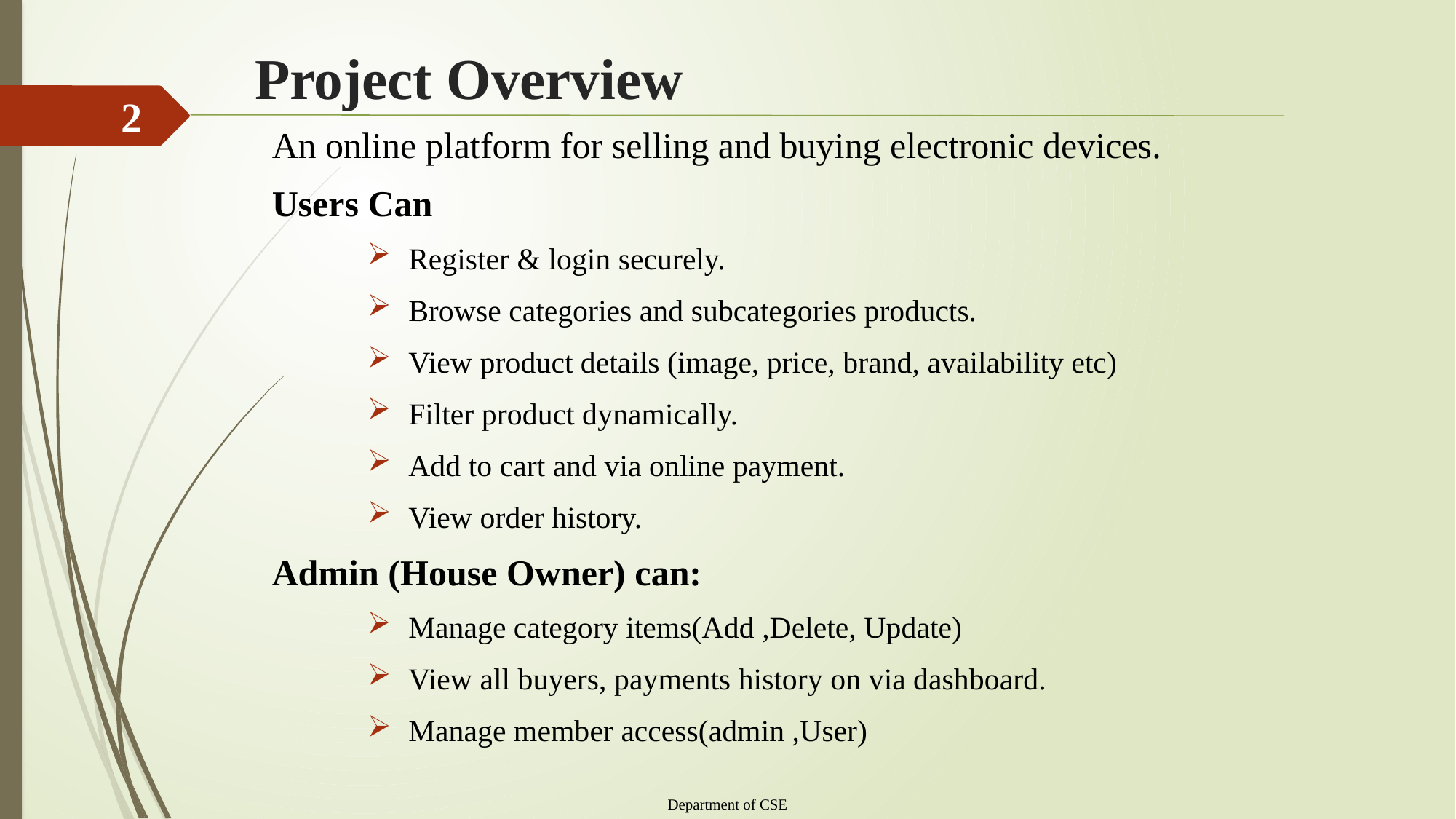

# Project Overview
2
An online platform for selling and buying electronic devices.
Users Can
Register & login securely.
Browse categories and subcategories products.
View product details (image, price, brand, availability etc)
Filter product dynamically.
Add to cart and via online payment.
View order history.
Admin (House Owner) can:
Manage category items(Add ,Delete, Update)
View all buyers, payments history on via dashboard.
Manage member access(admin ,User)

Department of CSE